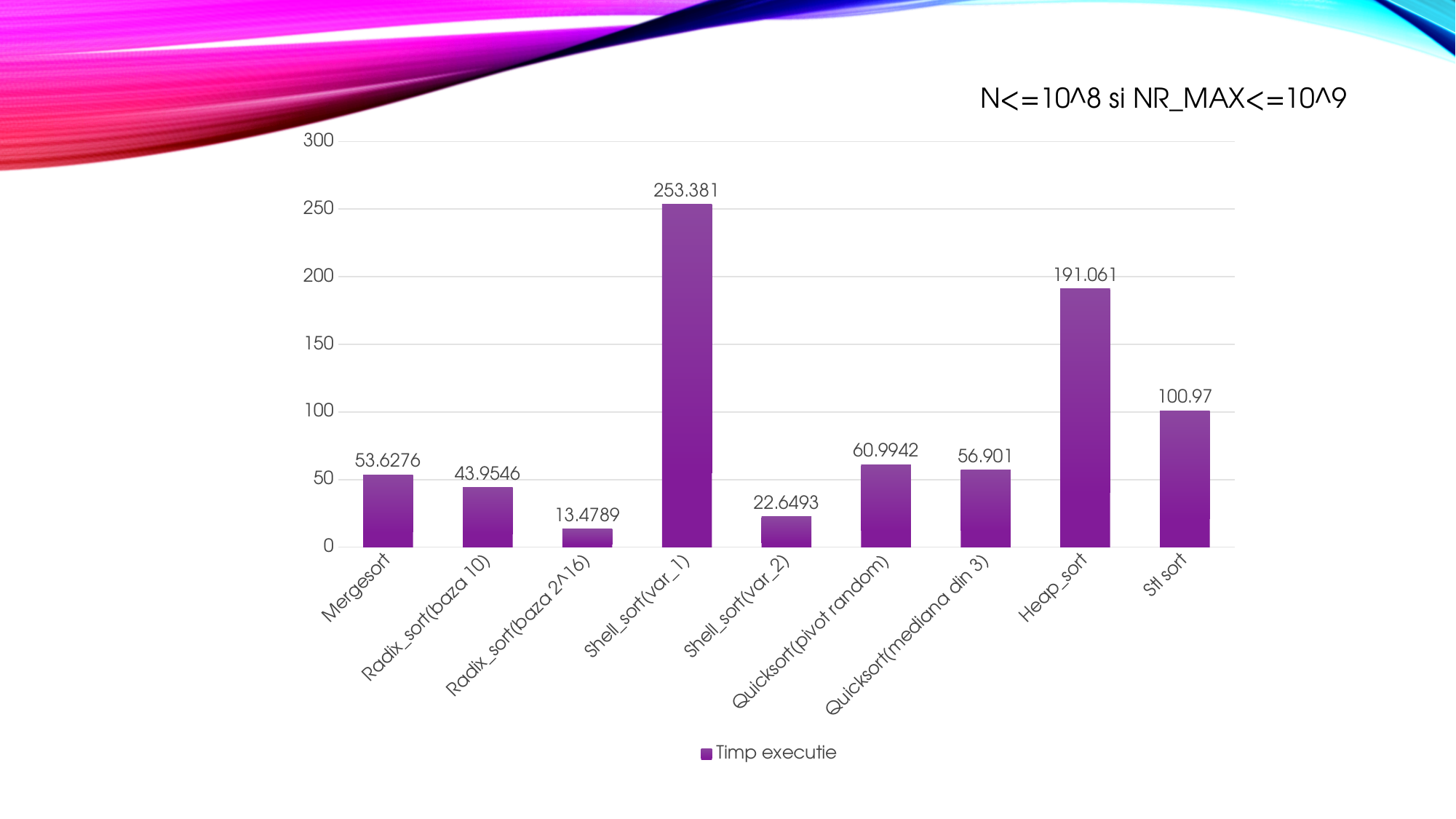

N<=10^8 si NR_MAX<=10^9

### Chart

| Category | Timp executie |
|---|---|
| Mergesort | 53.6276 |
| Radix_sort(baza 10) | 43.9546 |
| Radix_sort(baza 2^16) | 13.4789 |
| Shell_sort(var_1) | 253.381 |
| Shell_sort(var_2) | 22.6493 |
| Quicksort(pivot random) | 60.9942 |
| Quicksort(mediana din 3) | 56.901 |
| Heap_sort | 191.061 |
| Stl sort | 100.97 |